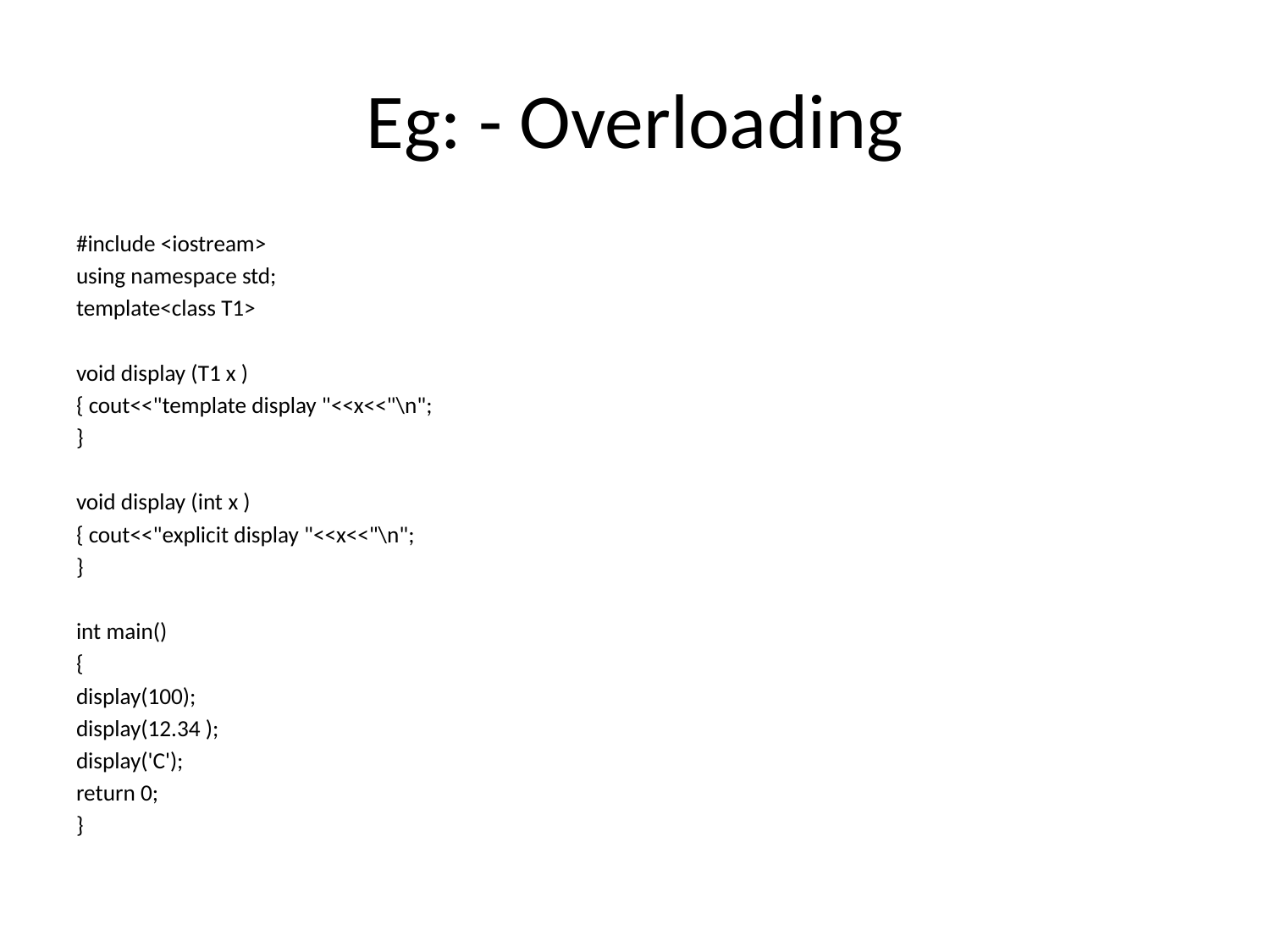

# Eg: - Overloading
#include <iostream>
using namespace std;
template<class T1>

void display (T1 x )
{ cout<<"template display "<<x<<"\n";
}

void display (int x )
{ cout<<"explicit display "<<x<<"\n";
}

int main()
{
display(100);
display(12.34 );
display('C');
return 0;
}